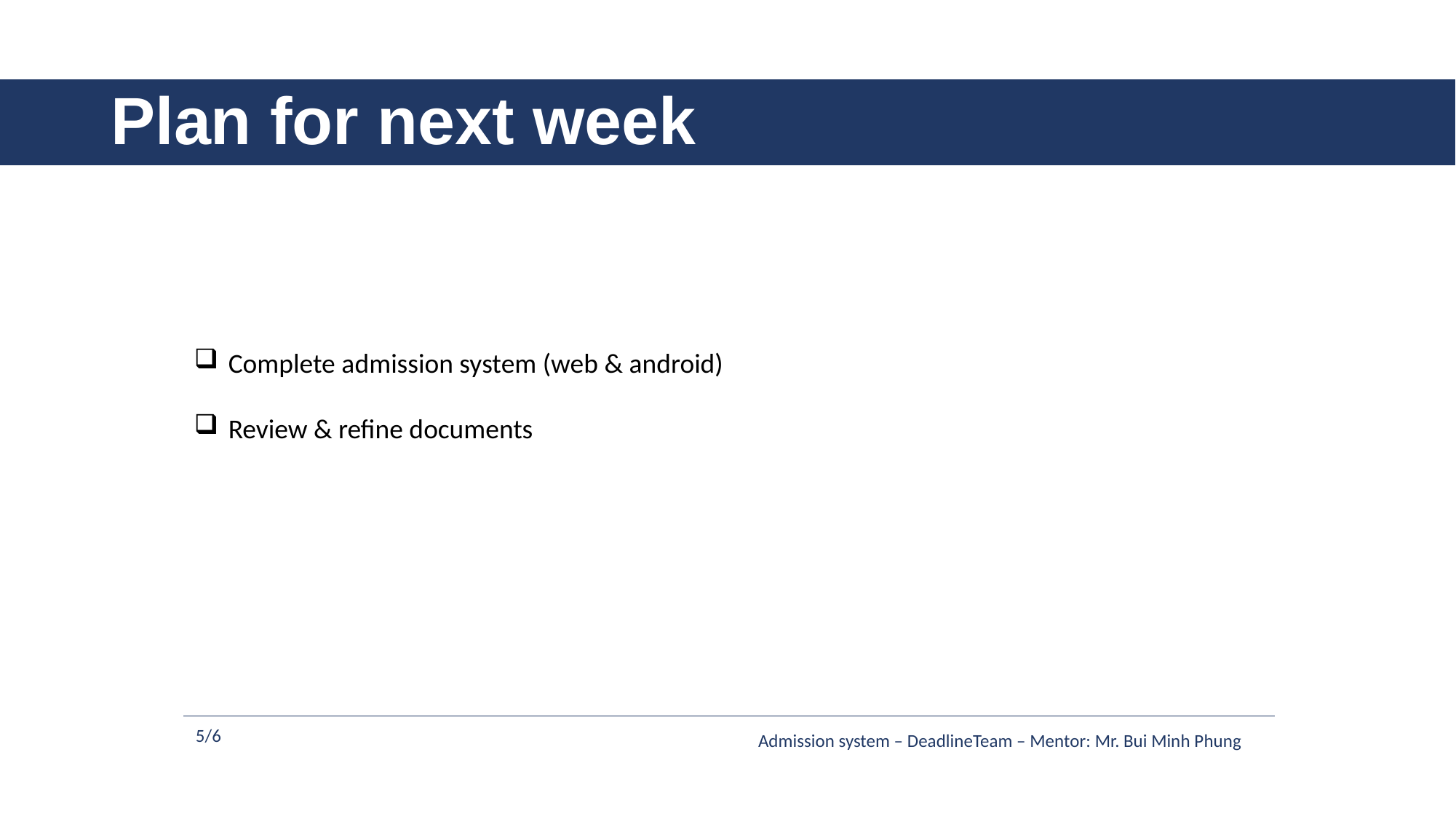

# Plan for next week

Complete admission system (web & android)

Review & refine documents

5/6
Admission system – DeadlineTeam – Mentor: Mr. Bui Minh Phung